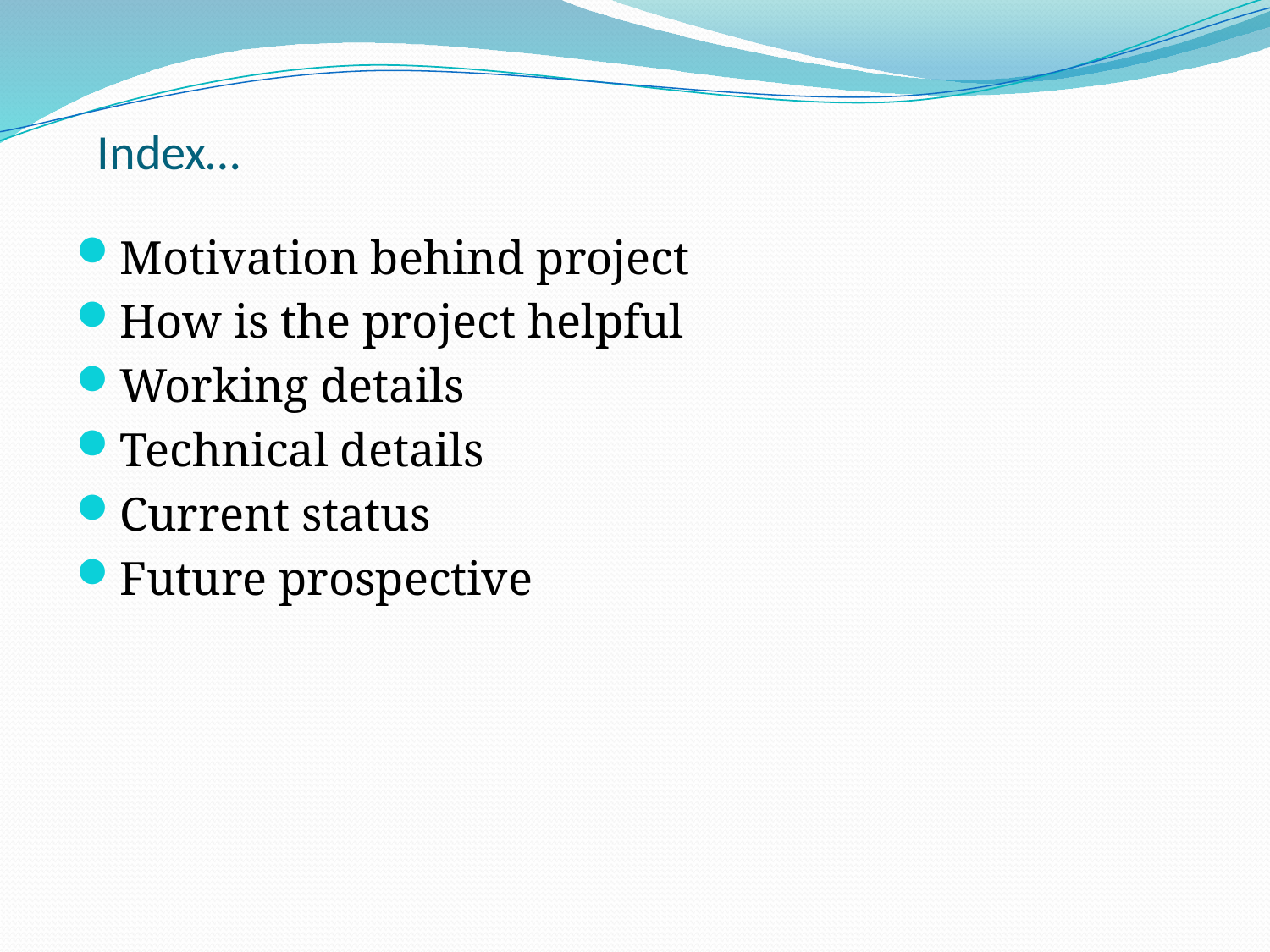

# Index…
Motivation behind project
How is the project helpful
Working details
Technical details
Current status
Future prospective